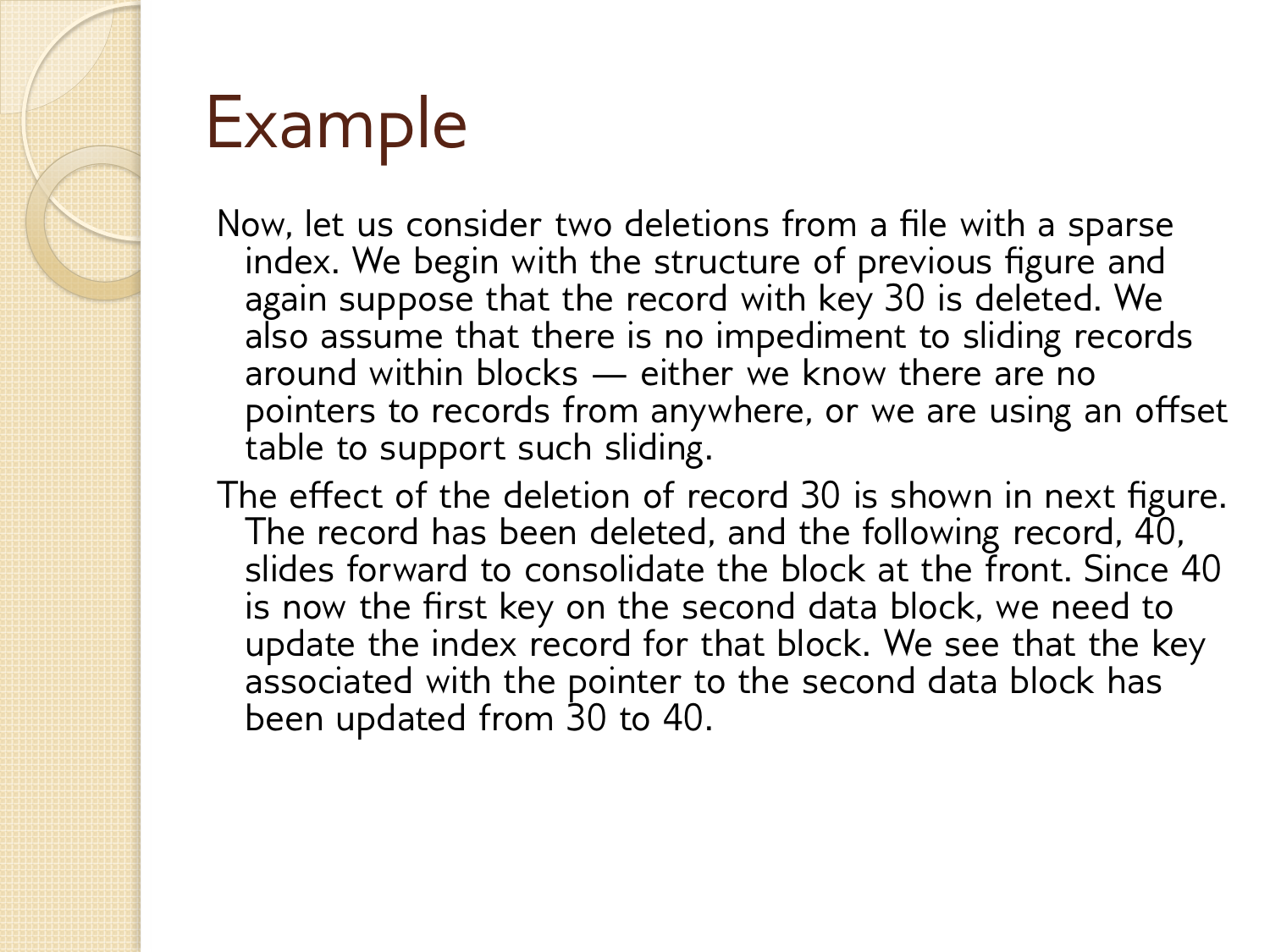

# Example
Now, let us consider two deletions from a file with a sparse index. We begin with the structure of previous figure and again suppose that the record with key 30 is deleted. We also assume that there is no impediment to sliding records around within blocks — either we know there are no pointers to records from anywhere, or we are using an offset table to support such sliding.
The effect of the deletion of record 30 is shown in next figure. The record has been deleted, and the following record, 40, slides forward to consolidate the block at the front. Since 40 is now the first key on the second data block, we need to update the index record for that block. We see that the key associated with the pointer to the second data block has been updated from 30 to 40.